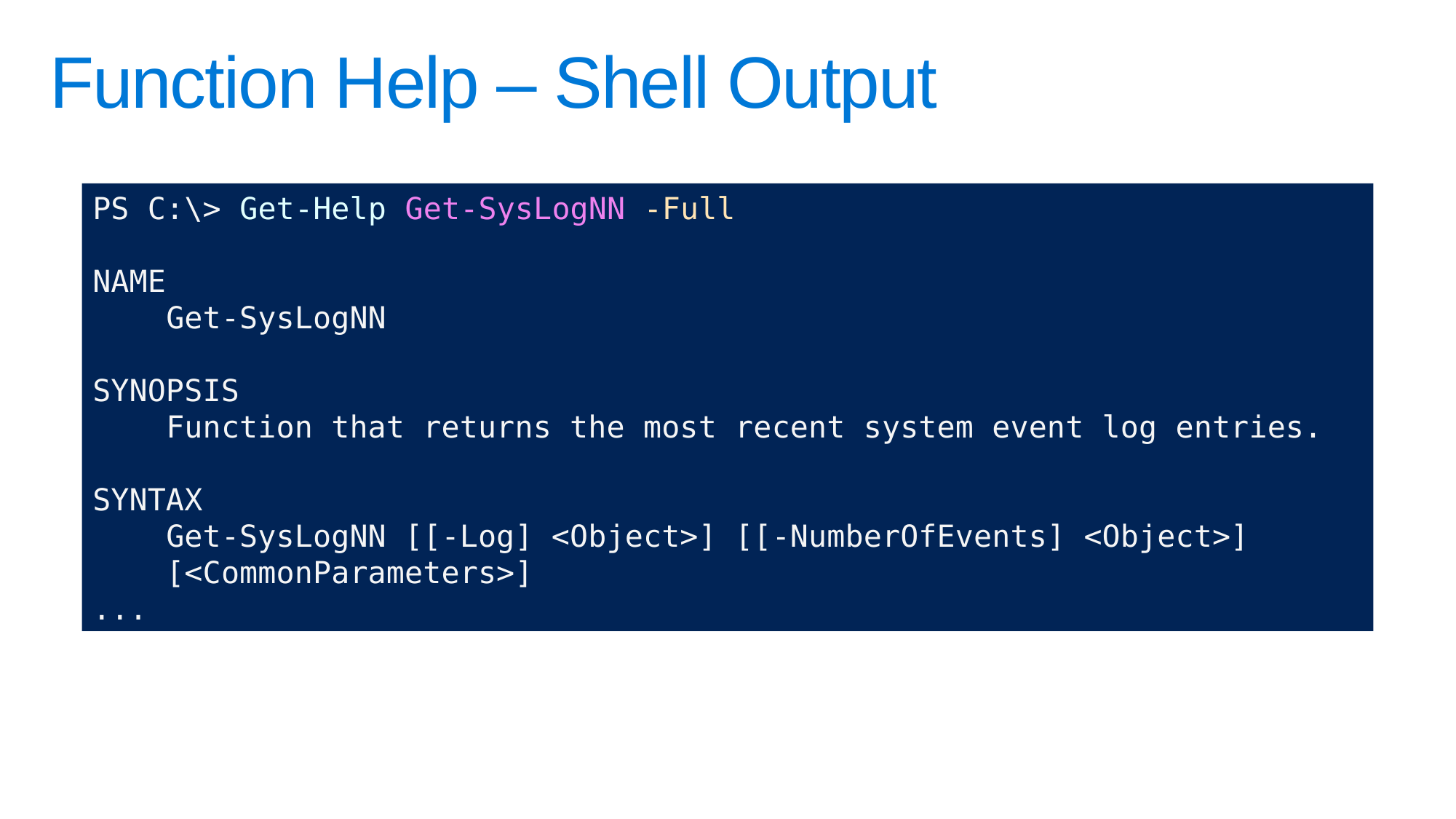

# Function Help – Shell Output
PS C:\> Get-Help Get-SysLogNN -Full

NAME
    Get-SysLogNN

SYNOPSIS
    Function that returns the most recent system event log entries.

SYNTAX
    Get-SysLogNN [[-Log] <Object>] [[-NumberOfEvents] <Object>]
    [<CommonParameters>]
...